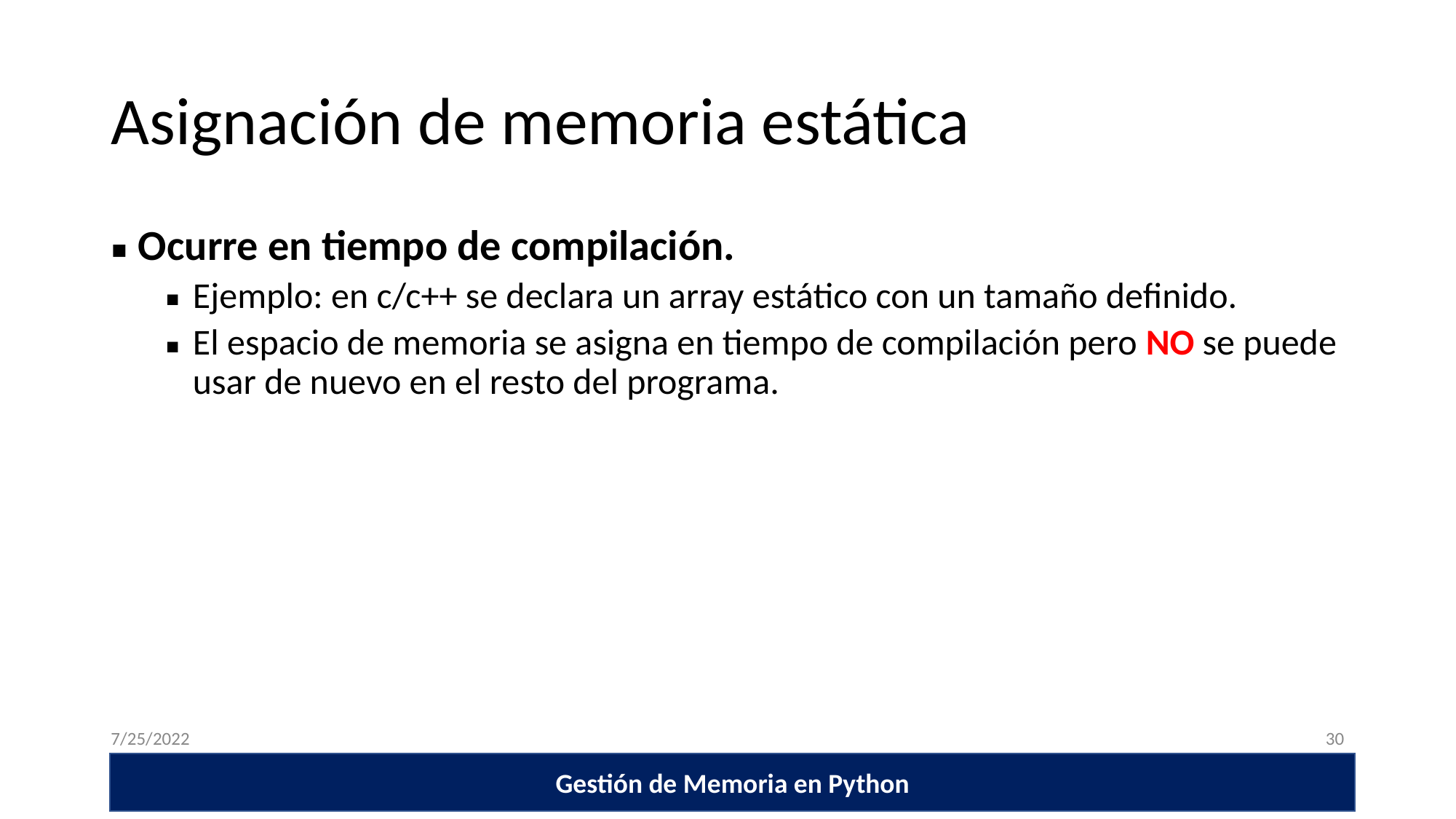

# Asignación de memoria estática
Ocurre en tiempo de compilación.
Ejemplo: en c/c++ se declara un array estático con un tamaño definido.
El espacio de memoria se asigna en tiempo de compilación pero NO se puede usar de nuevo en el resto del programa.

7/25/2022
30
Gestión de Memoria en Python